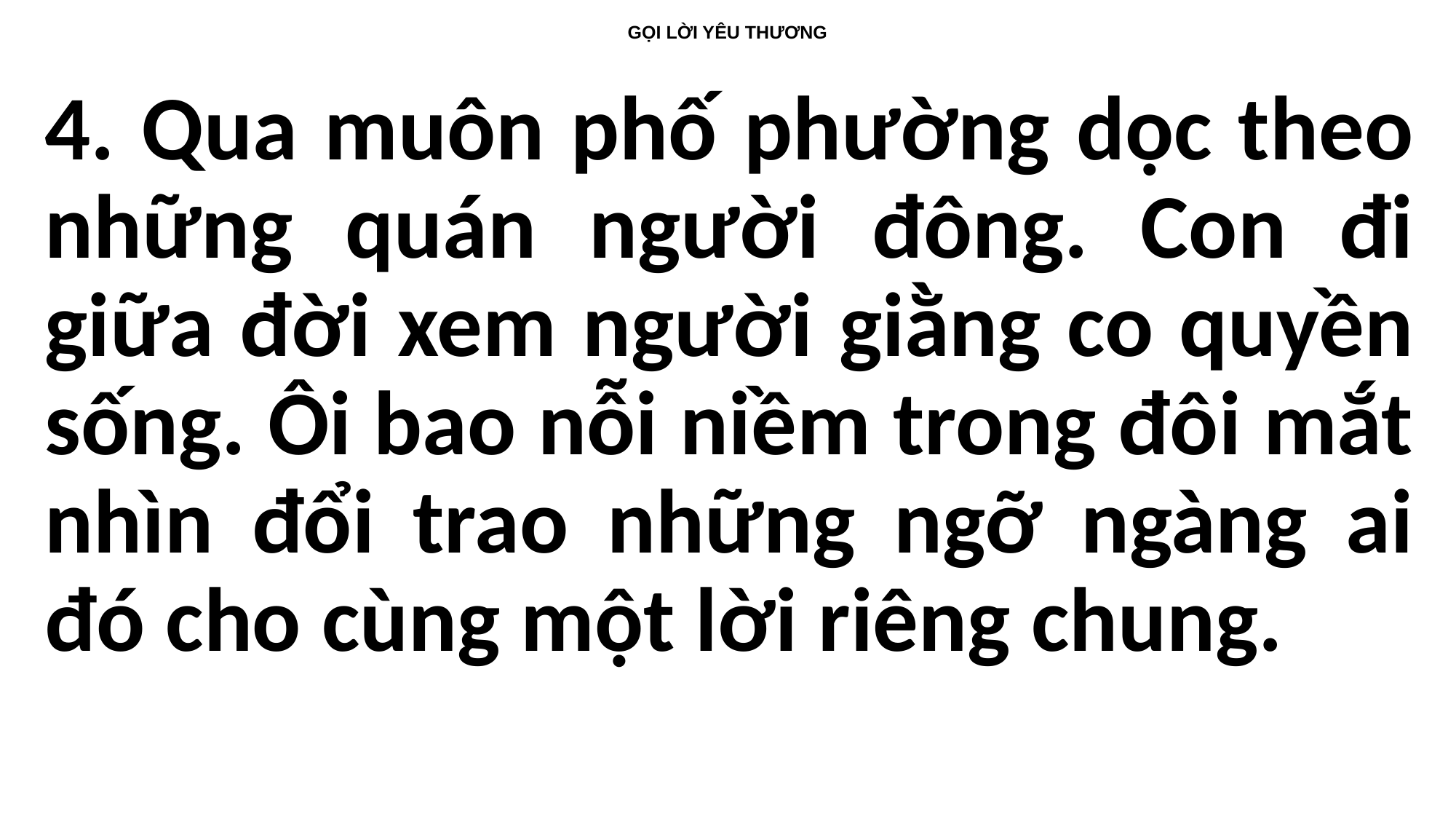

# GỌI LỜI YÊU THƯƠNG
4. Qua muôn phố phường dọc theo những quán người đông. Con đi giữa đời xem người giằng co quyền sống. Ôi bao nỗi niềm trong đôi mắt nhìn đổi trao những ngỡ ngàng ai đó cho cùng một lời riêng chung.